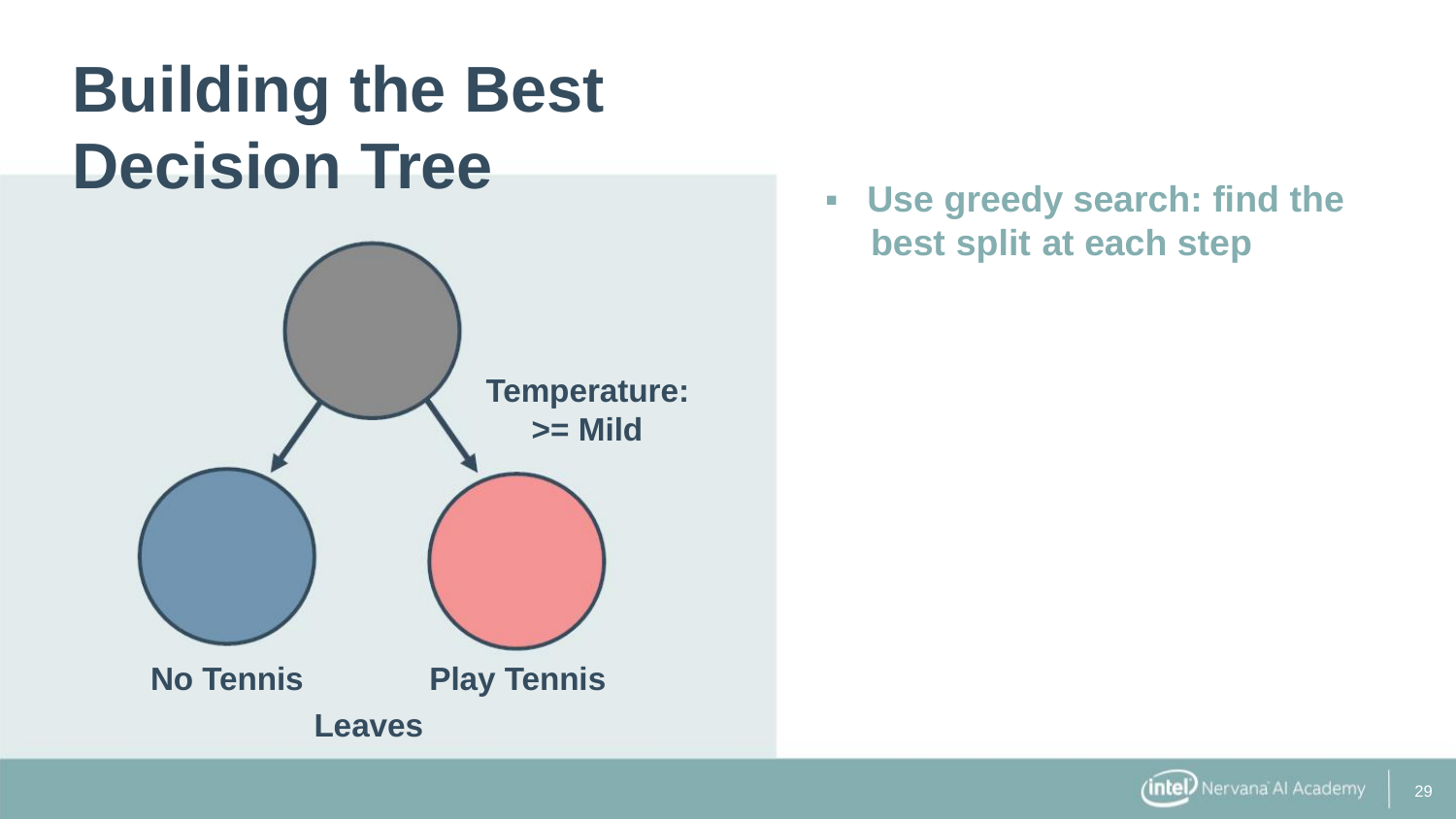

Building the Best Decision Tree
▪ Use greedy search: find the
best split at each step
Temperature:
>= Mild
No Tennis
Play Tennis
Leaves
29